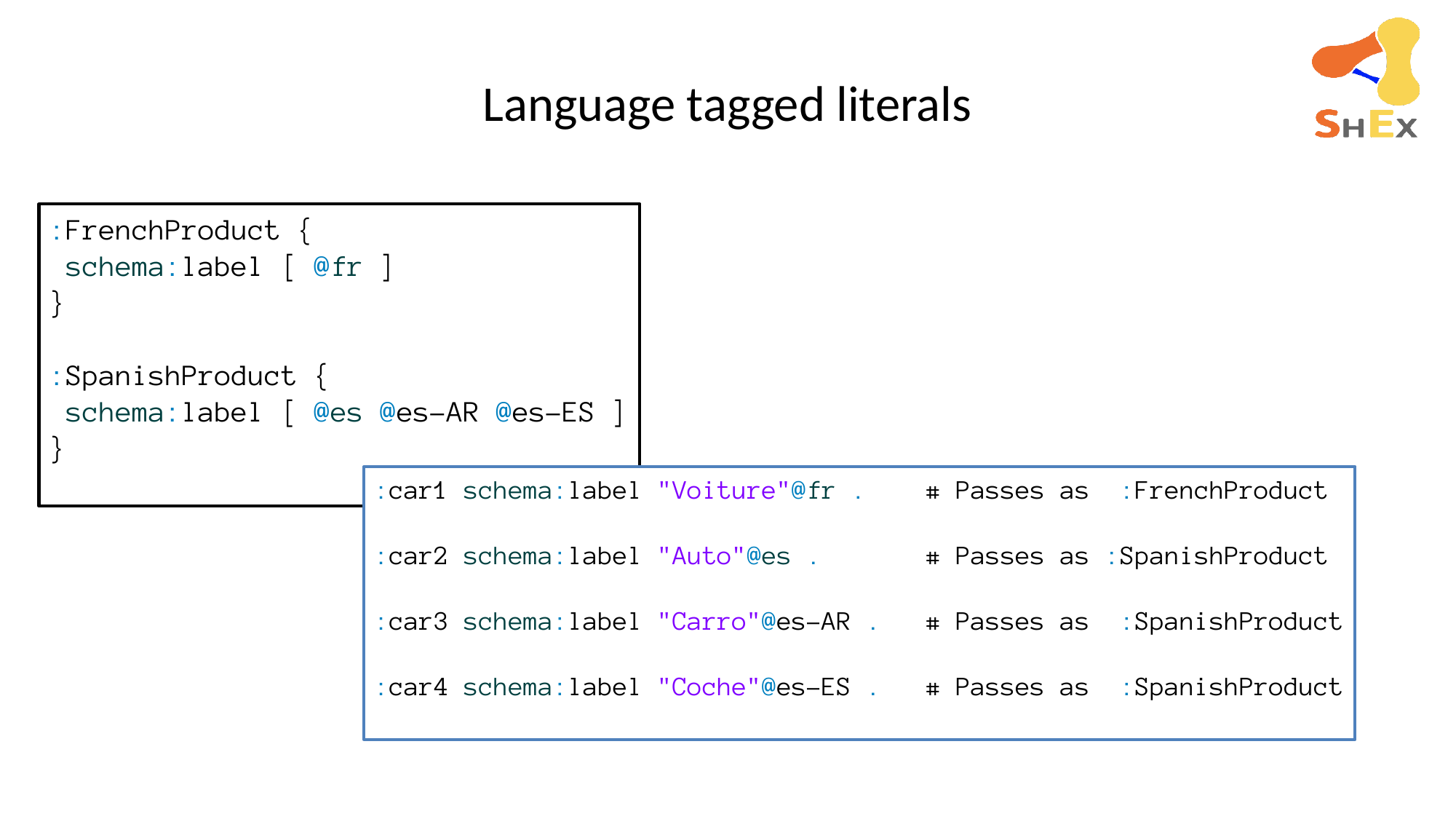

# Language tagged literals
:FrenchProduct {
 schema:label [ @fr ]
}

:SpanishProduct {
 schema:label [ @es @es-AR @es-ES ]
}

:car1 schema:label "Voiture"@fr .    # Passes as  :FrenchProduct

:car2 schema:label "Auto"@es .       # Passes as :SpanishProduct

:car3 schema:label "Carro"@es-AR .   # Passes as  :SpanishProduct

:car4 schema:label "Coche"@es-ES .   # Passes as  :SpanishProduct